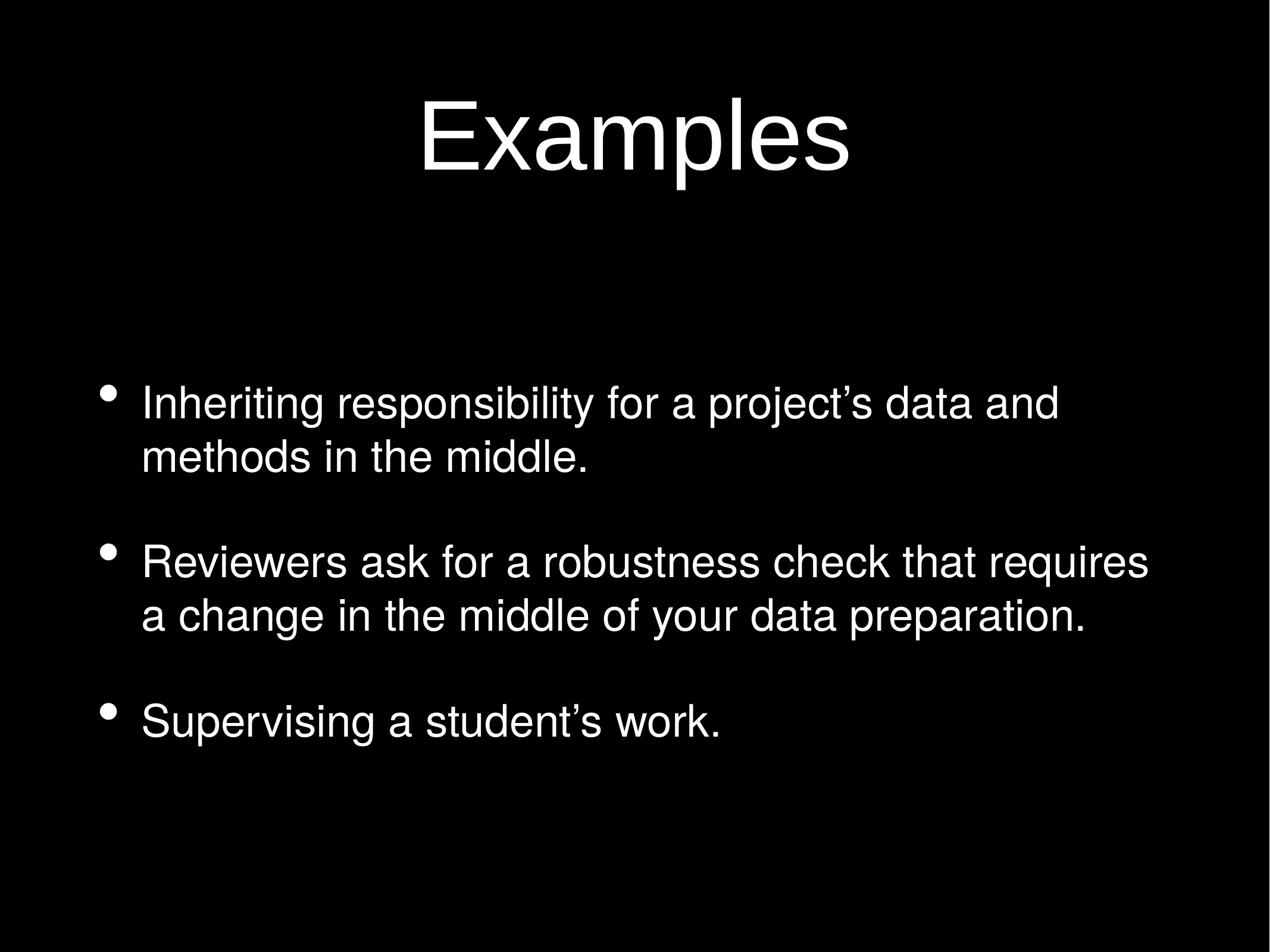

# Examples
Inheriting responsibility for a project’s data and methods in the middle.
Reviewers ask for a robustness check that requires a change in the middle of your data preparation.
Supervising a student’s work.